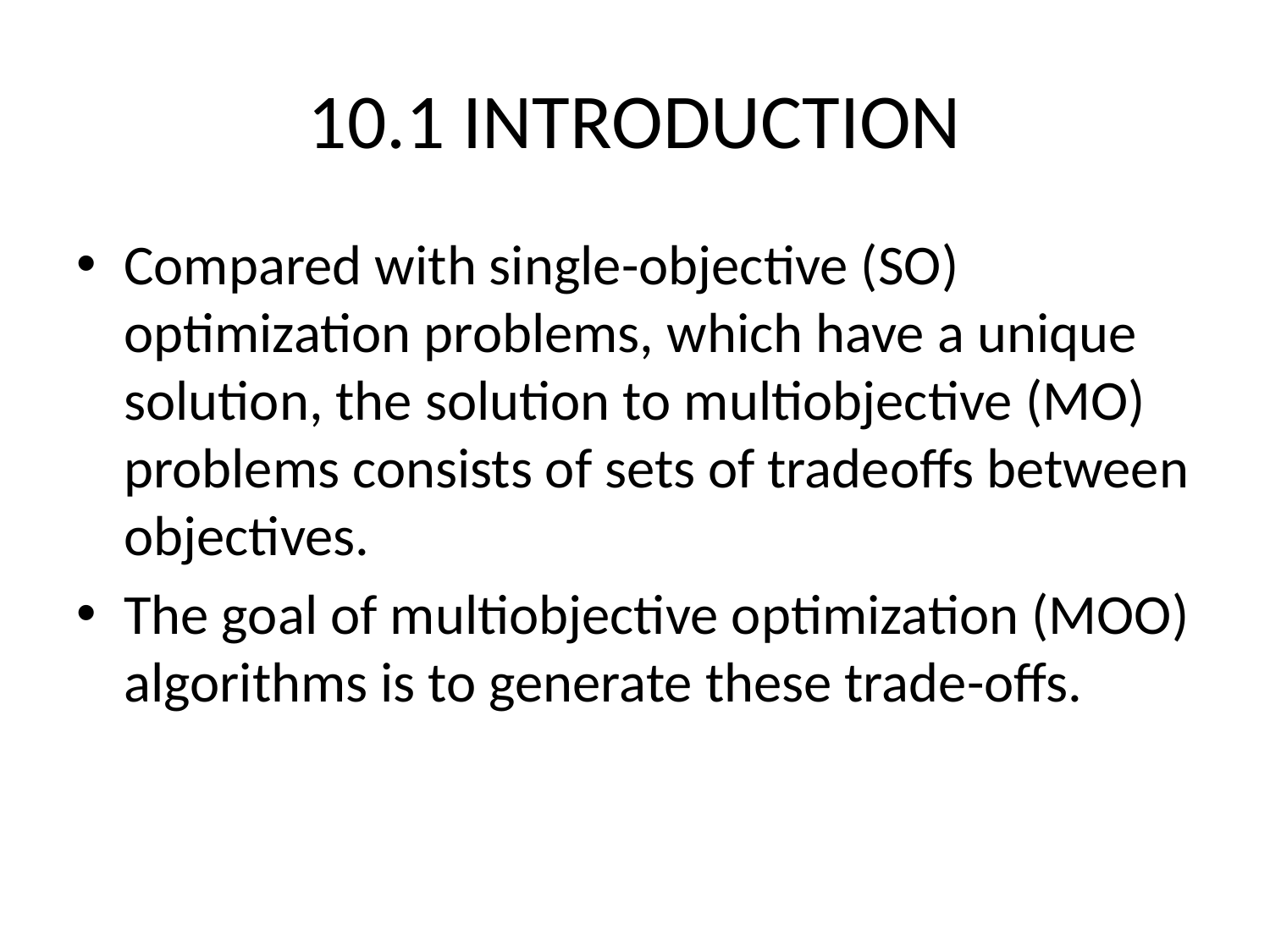

# 10.1 INTRODUCTION
Compared with single-objective (SO) optimization problems, which have a unique solution, the solution to multiobjective (MO) problems consists of sets of tradeoffs between objectives.
The goal of multiobjective optimization (MOO) algorithms is to generate these trade-offs.